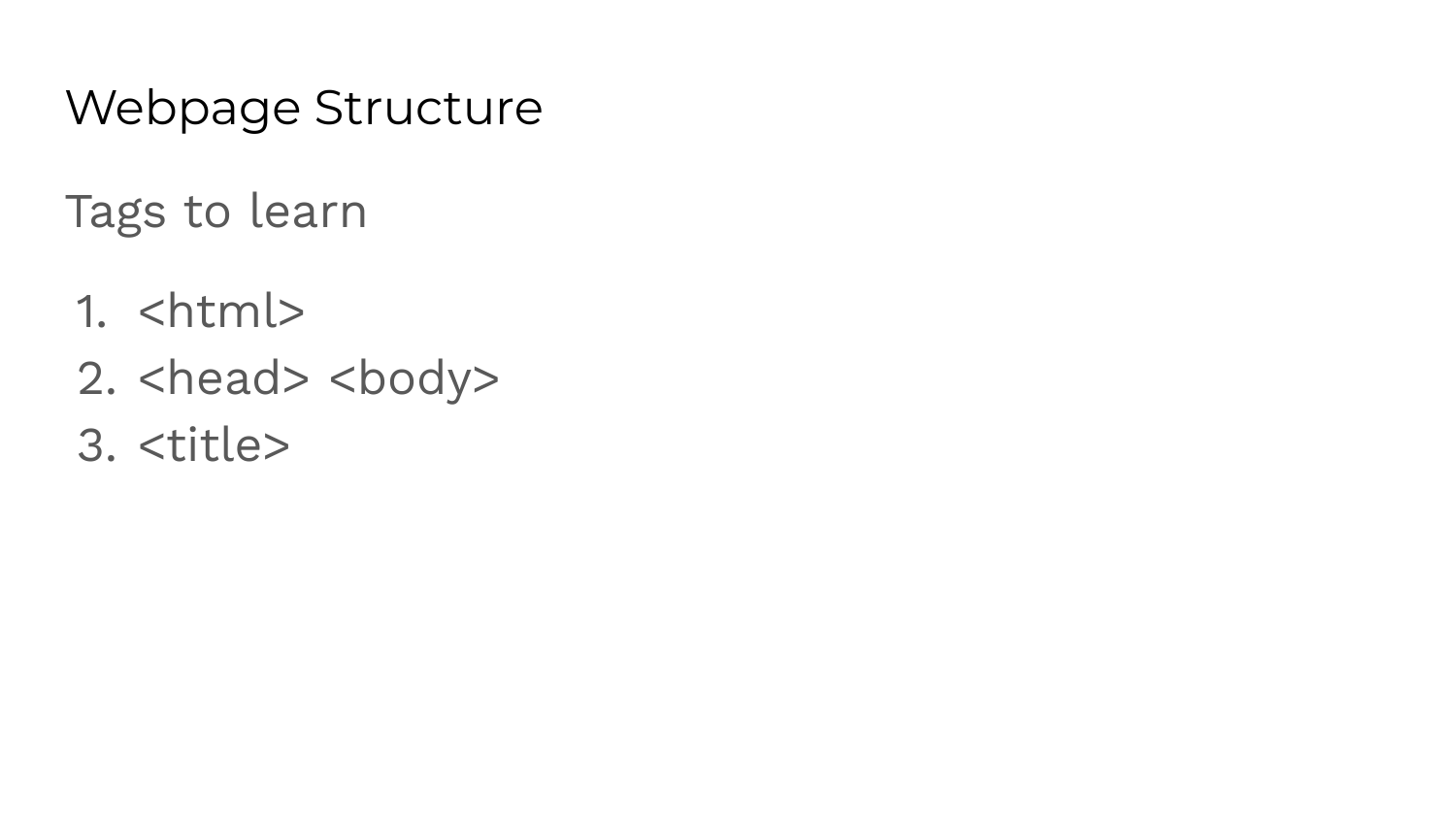

# Webpage Structure
Tags to learn
<html>
<head> <body>
<title>